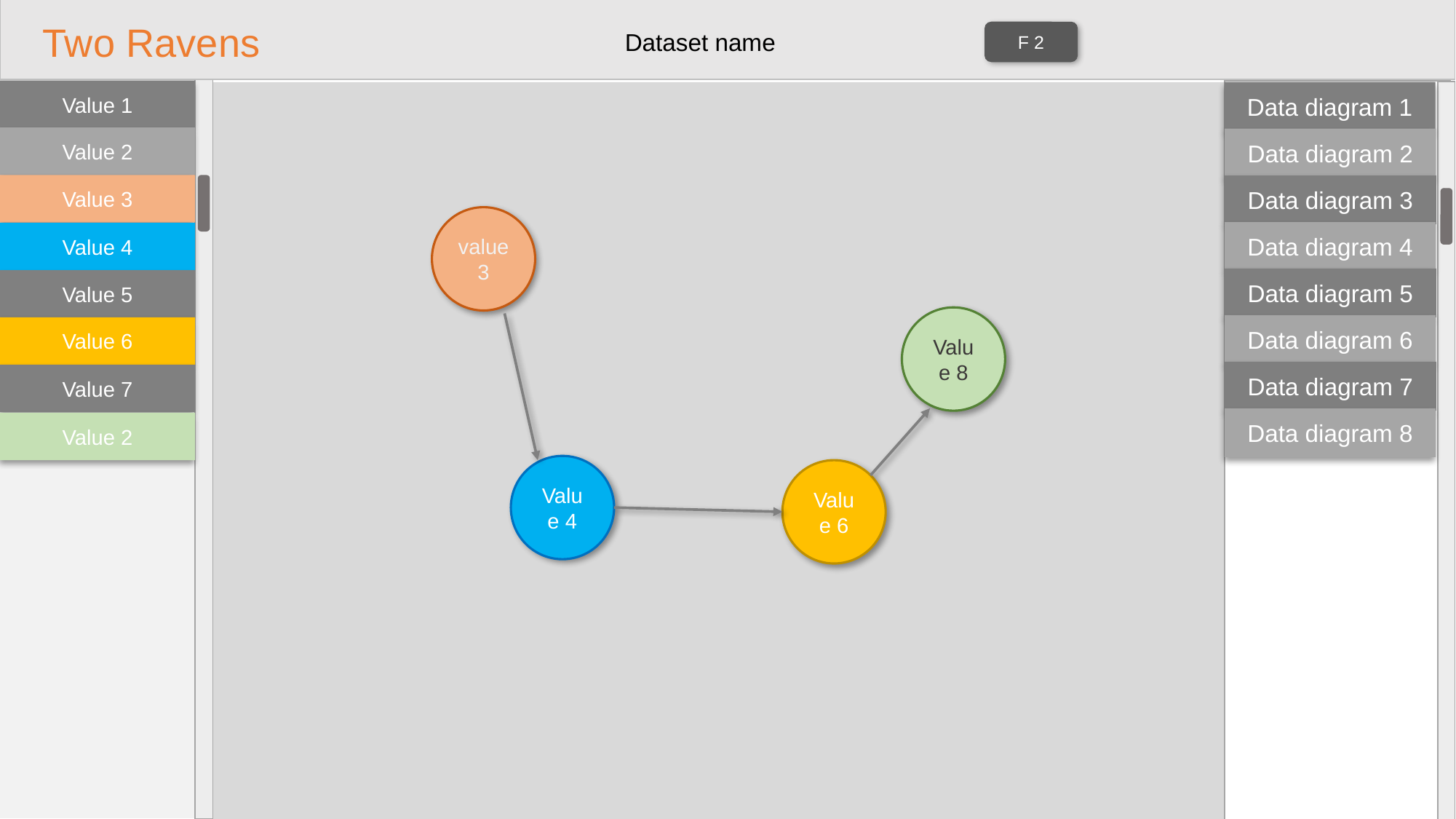

Two Ravens
Dataset name
F 2

Value 1

Data diagram 1

Value 2
Data diagram 2
Value 3

Data diagram 3

value3
Data diagram 4
Value 4
Data diagram 5
Value 5
Value 8
Data diagram 6
Value 6
Data diagram 7
Value 7
Data diagram 8
Value 2
Value 4
Value 6